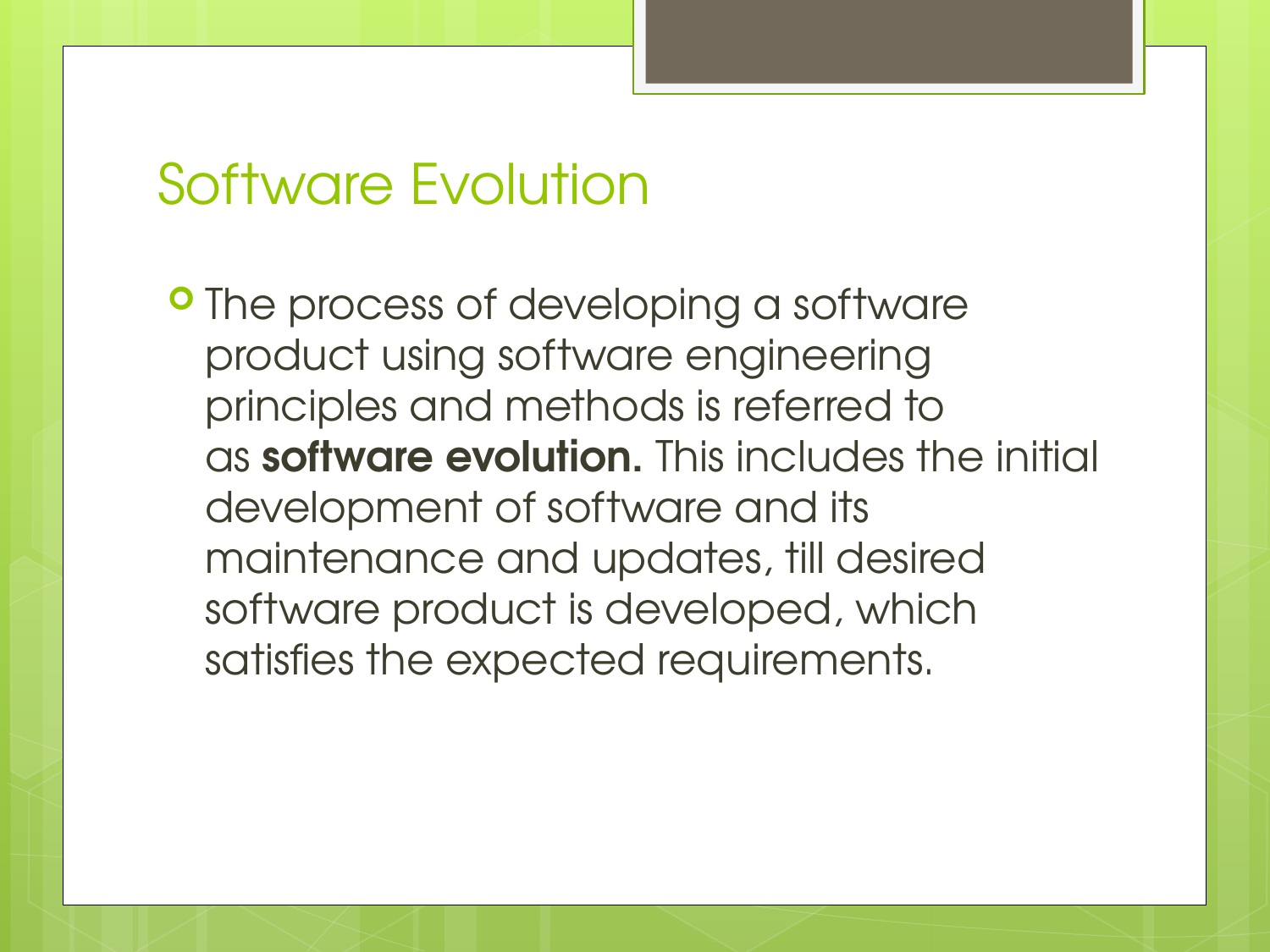

# Software Evolution

The process of developing a software product using software engineering principles and methods is referred to as software evolution. This includes the initial development of software and its maintenance and updates, till desired software product is developed, which satisfies the expected requirements.